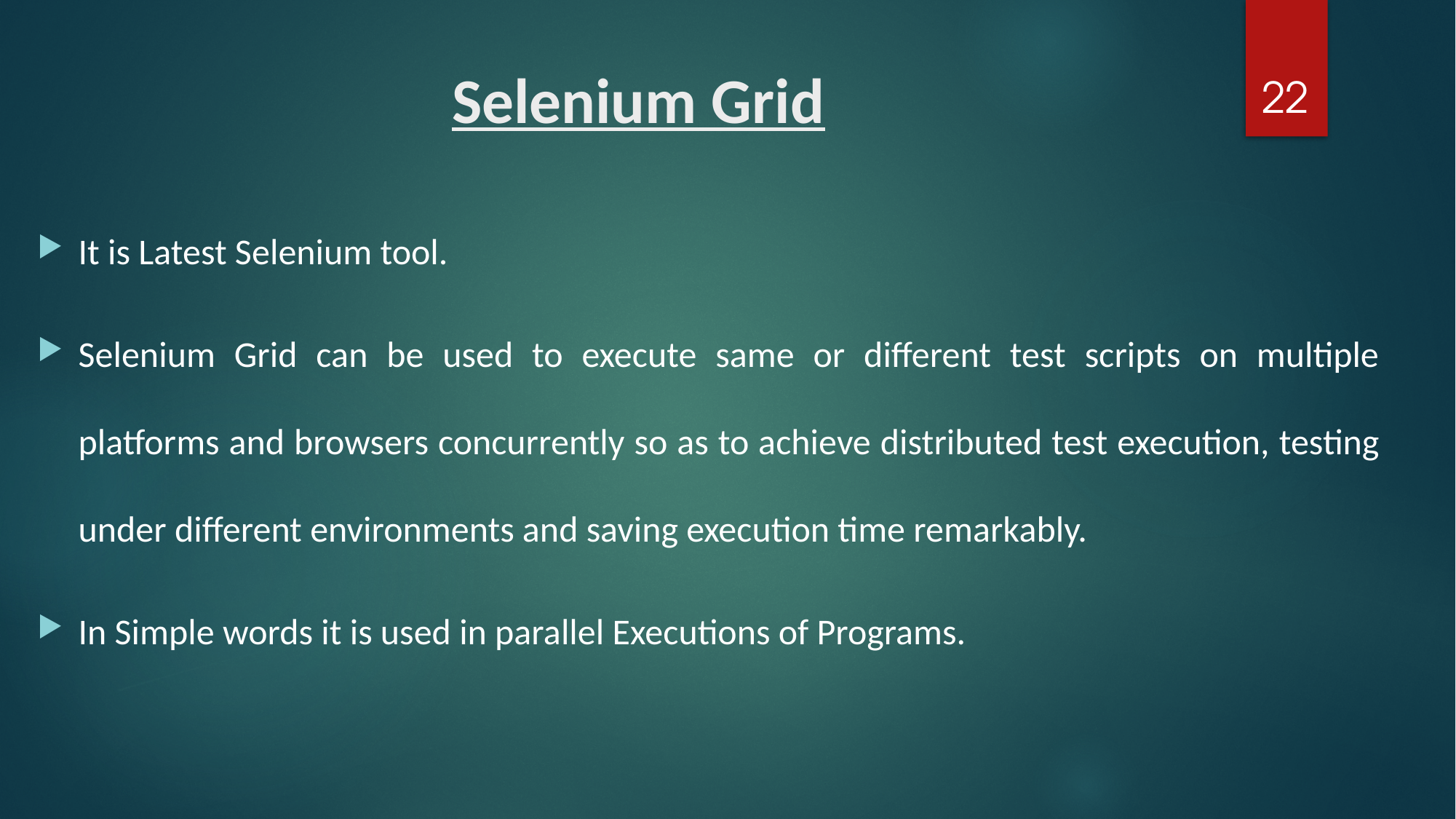

22
# Selenium Grid
It is Latest Selenium tool.
Selenium Grid can be used to execute same or different test scripts on multiple platforms and browsers concurrently so as to achieve distributed test execution, testing under different environments and saving execution time remarkably.
In Simple words it is used in parallel Executions of Programs.